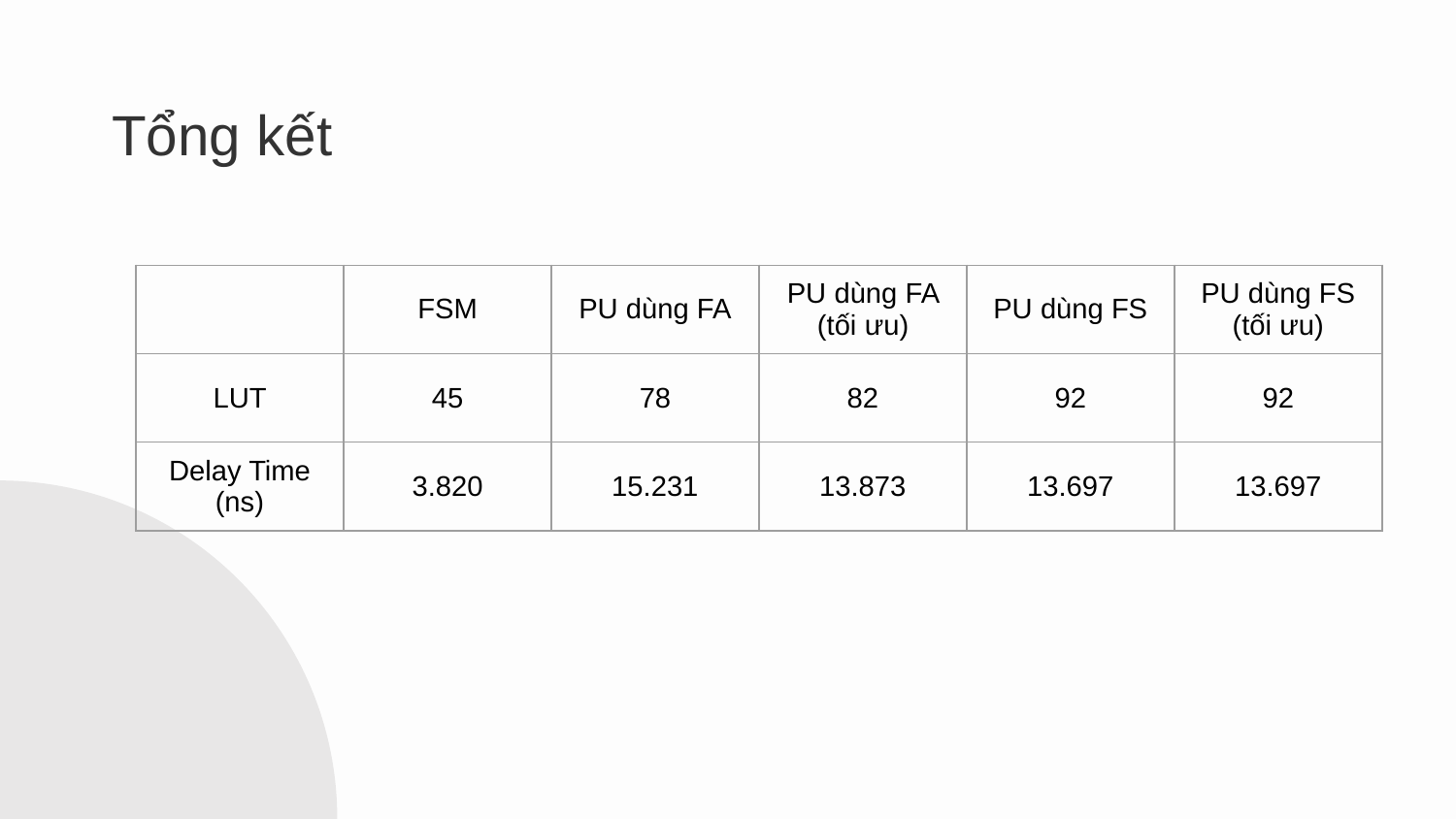

Tổng kết
|  | FSM | PU dùng FA | PU dùng FA (tối ưu) | PU dùng FS | PU dùng FS (tối ưu) |
| --- | --- | --- | --- | --- | --- |
| LUT | 45 | 78 | 82 | 92 | 92 |
| Delay Time (ns) | 3.820 | 15.231 | 13.873 | 13.697 | 13.697 |